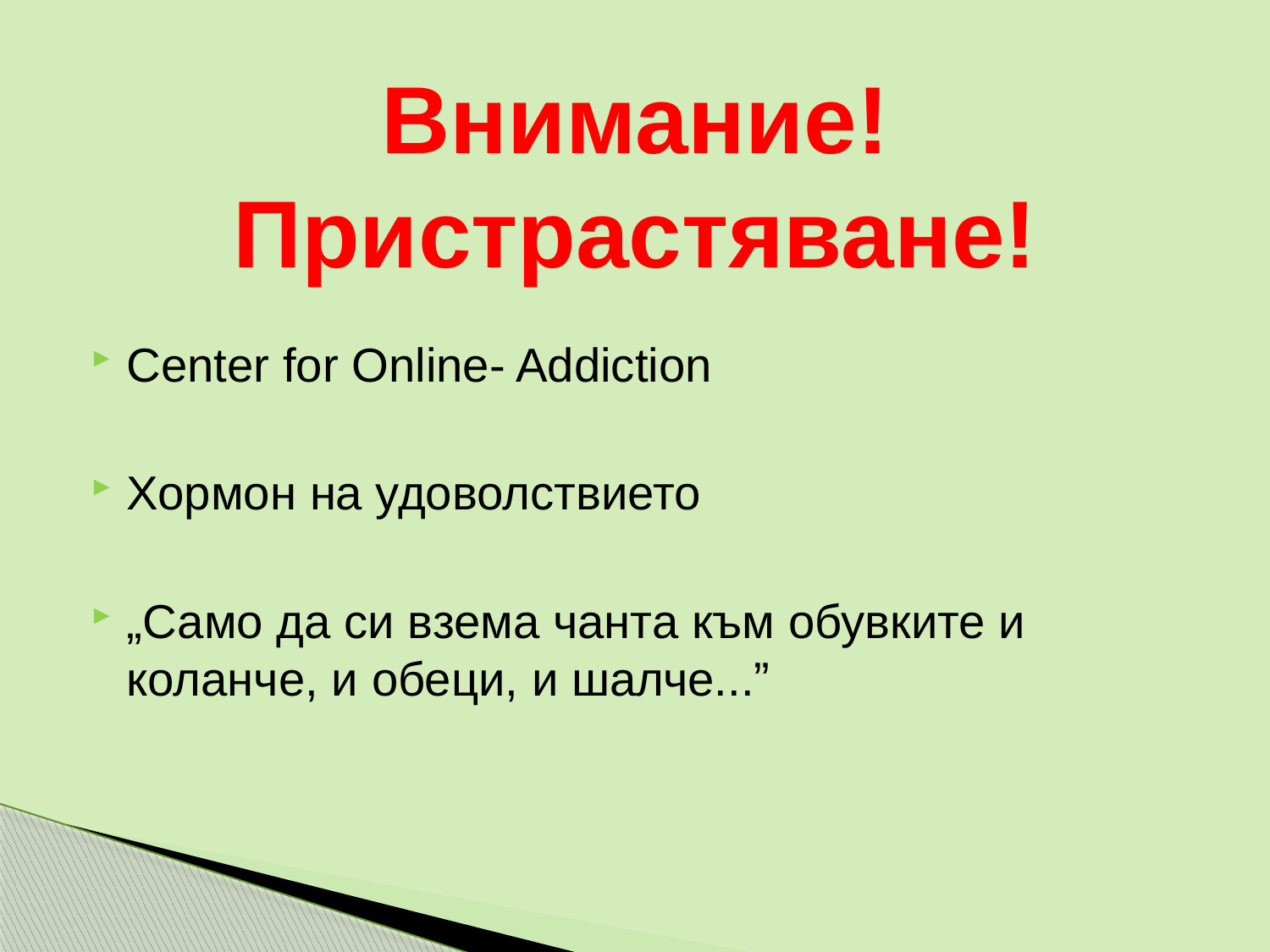

# Внимание! Пристрастяване!
Center for Online- Addiction

Хормон на удоволствието

„Само да си взема чанта към обувките и коланче, и обеци, и шалче...”